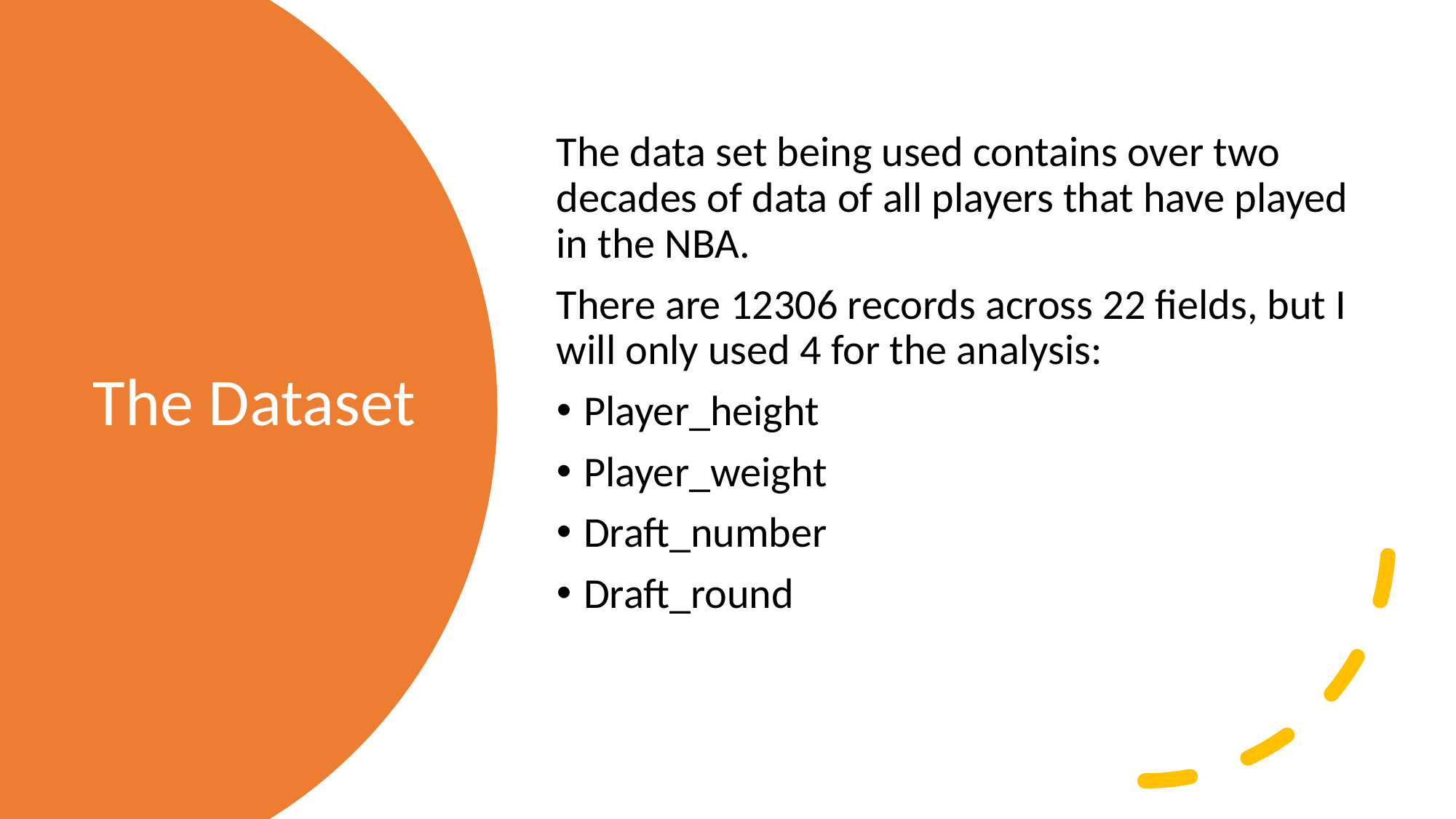

The data set being used contains over two decades of data of all players that have played in the NBA.
There are 12306 records across 22 fields, but I will only used 4 for the analysis:
Player_height
Player_weight
Draft_number
Draft_round

# The Dataset